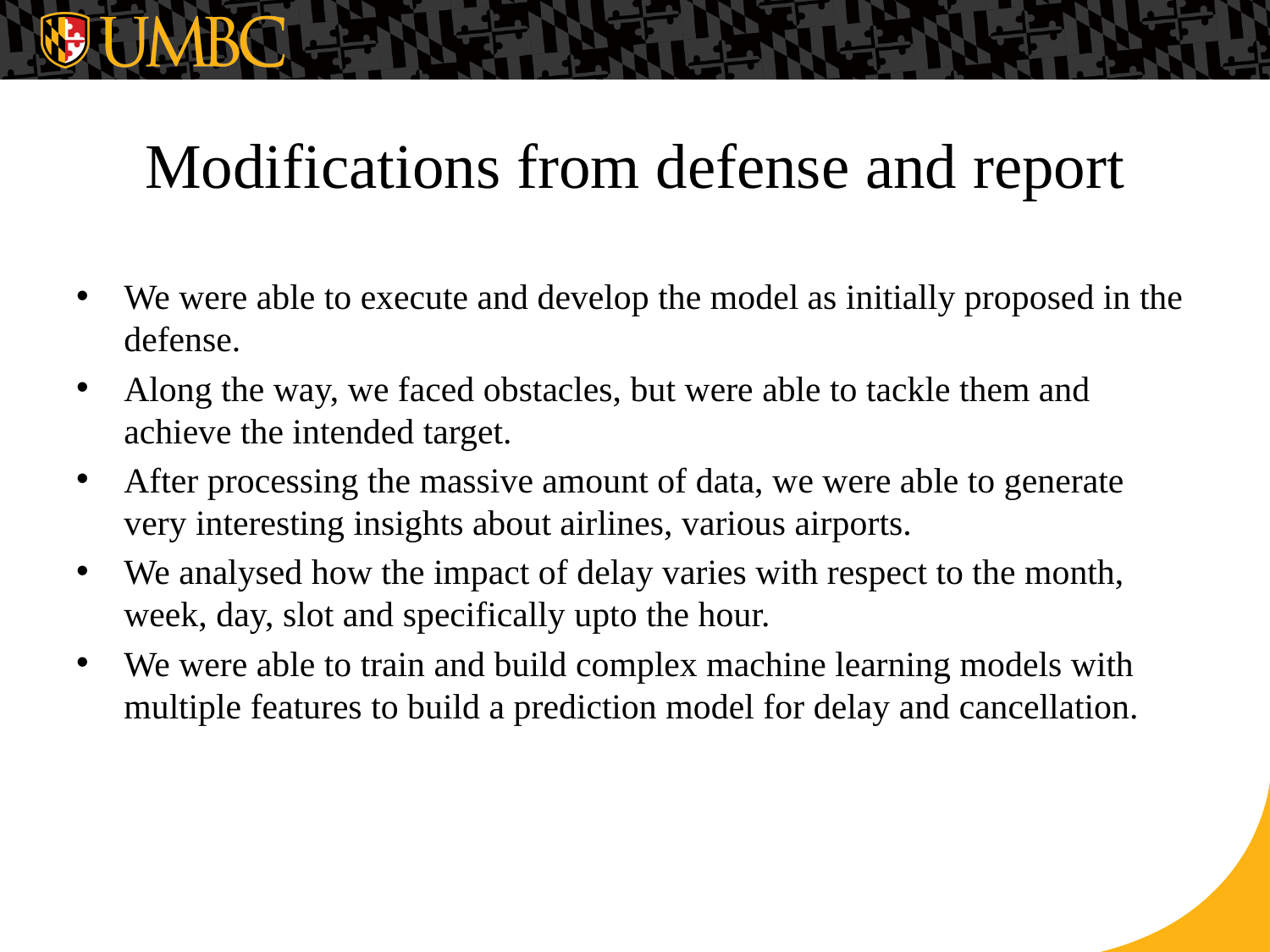

# Modifications from defense and report
We were able to execute and develop the model as initially proposed in the defense.
Along the way, we faced obstacles, but were able to tackle them and achieve the intended target.
After processing the massive amount of data, we were able to generate very interesting insights about airlines, various airports.
We analysed how the impact of delay varies with respect to the month, week, day, slot and specifically upto the hour.
We were able to train and build complex machine learning models with multiple features to build a prediction model for delay and cancellation.